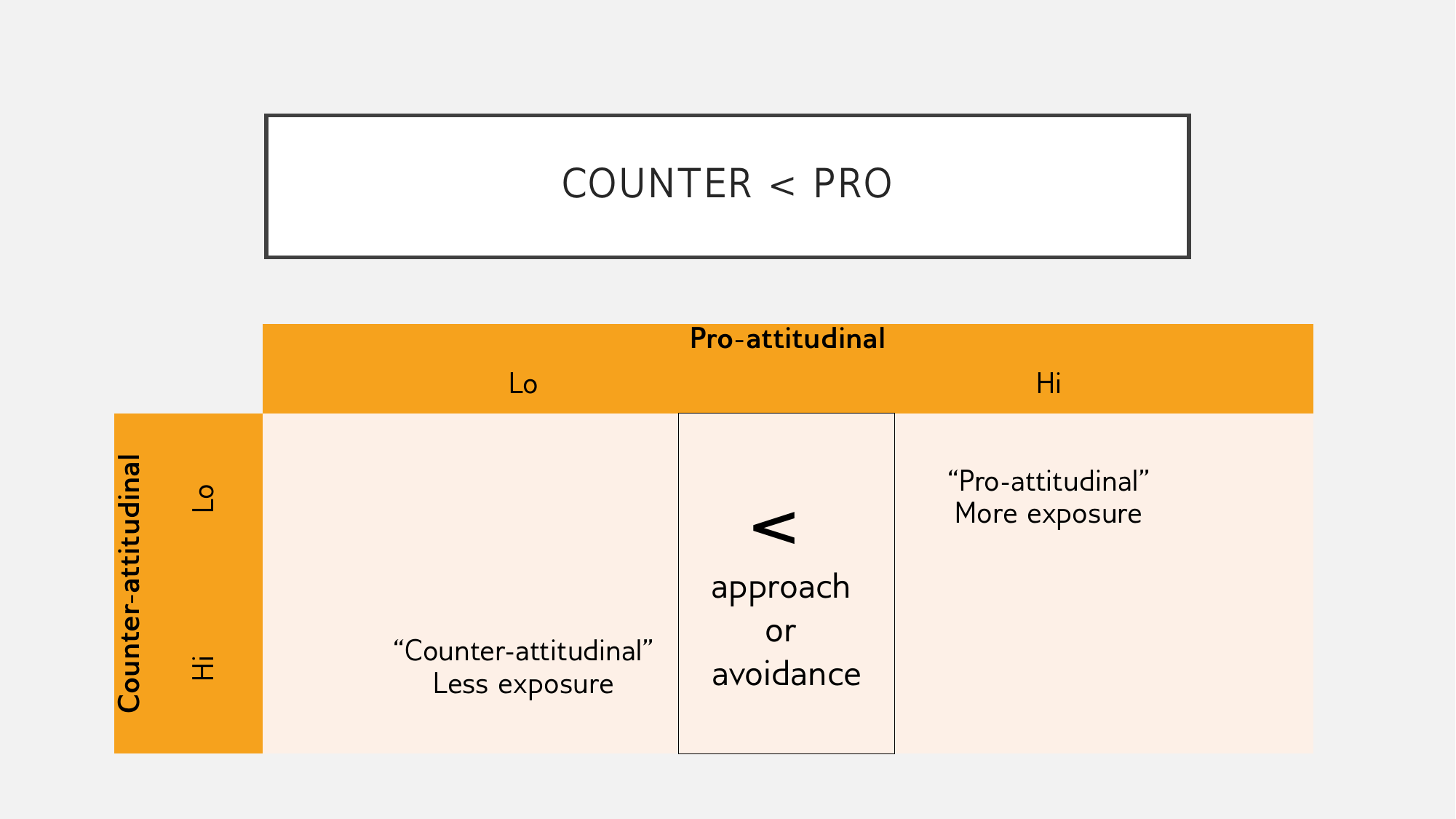

# Counter < PRO
|  |  | Pro-attitudinal |  |
| --- | --- | --- | --- |
|  |  | Lo | Hi |
| Counter-attitudinal | Lo |  | “Pro-attitudinal” More exposure |
|  | Hi | “Counter-attitudinal” Less exposure |  |
<
approach
or
avoidance